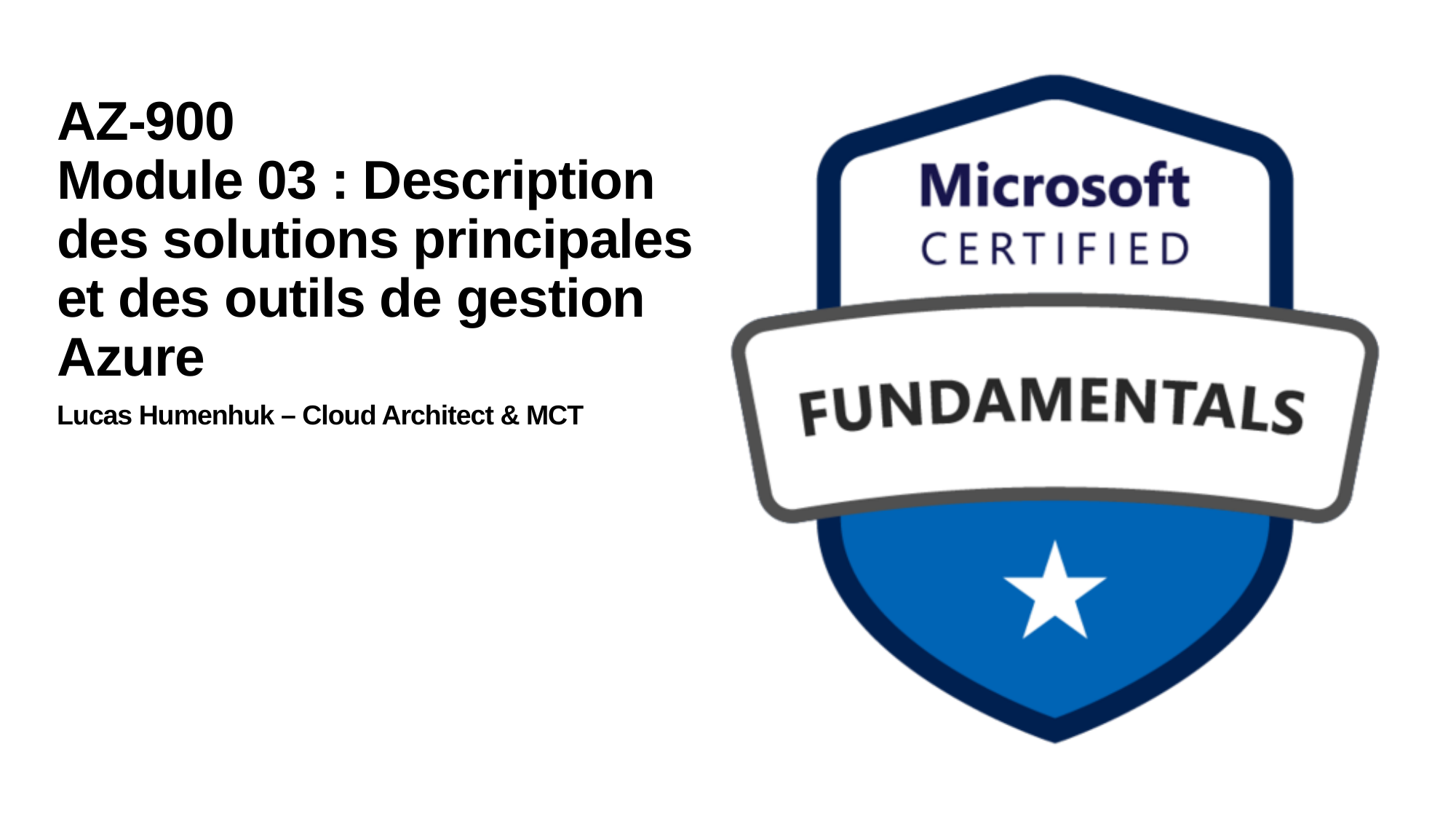

# AZ-900 Module 03 : Description des solutions principales et des outils de gestion Azure
Lucas Humenhuk – Cloud Architect & MCT